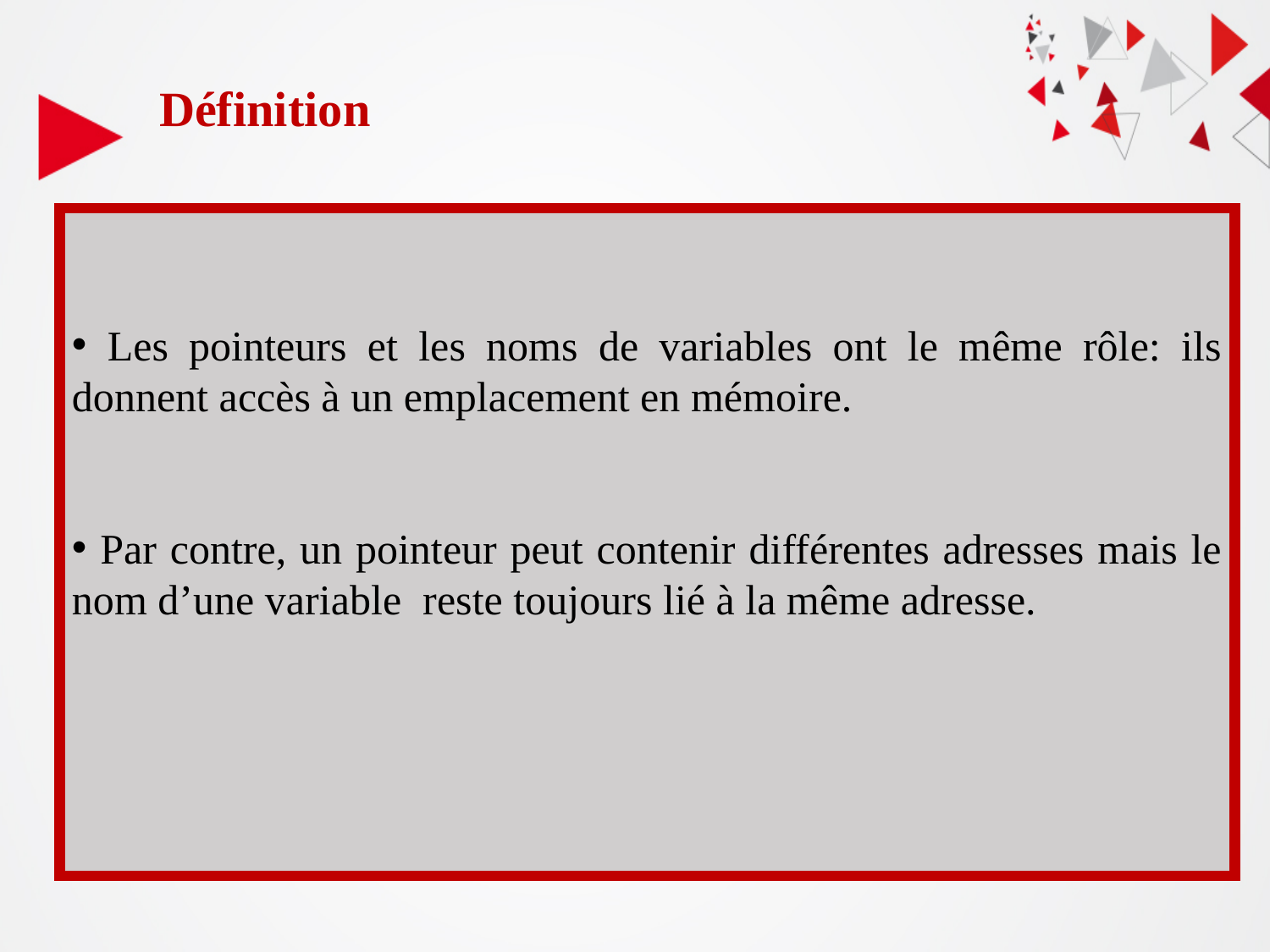

Définition

 Les pointeurs et les noms de variables ont le même rôle: ils donnent accès à un emplacement en mémoire.

 Par contre, un pointeur peut contenir différentes adresses mais le nom d’une variable  reste toujours lié à la même adresse.

12